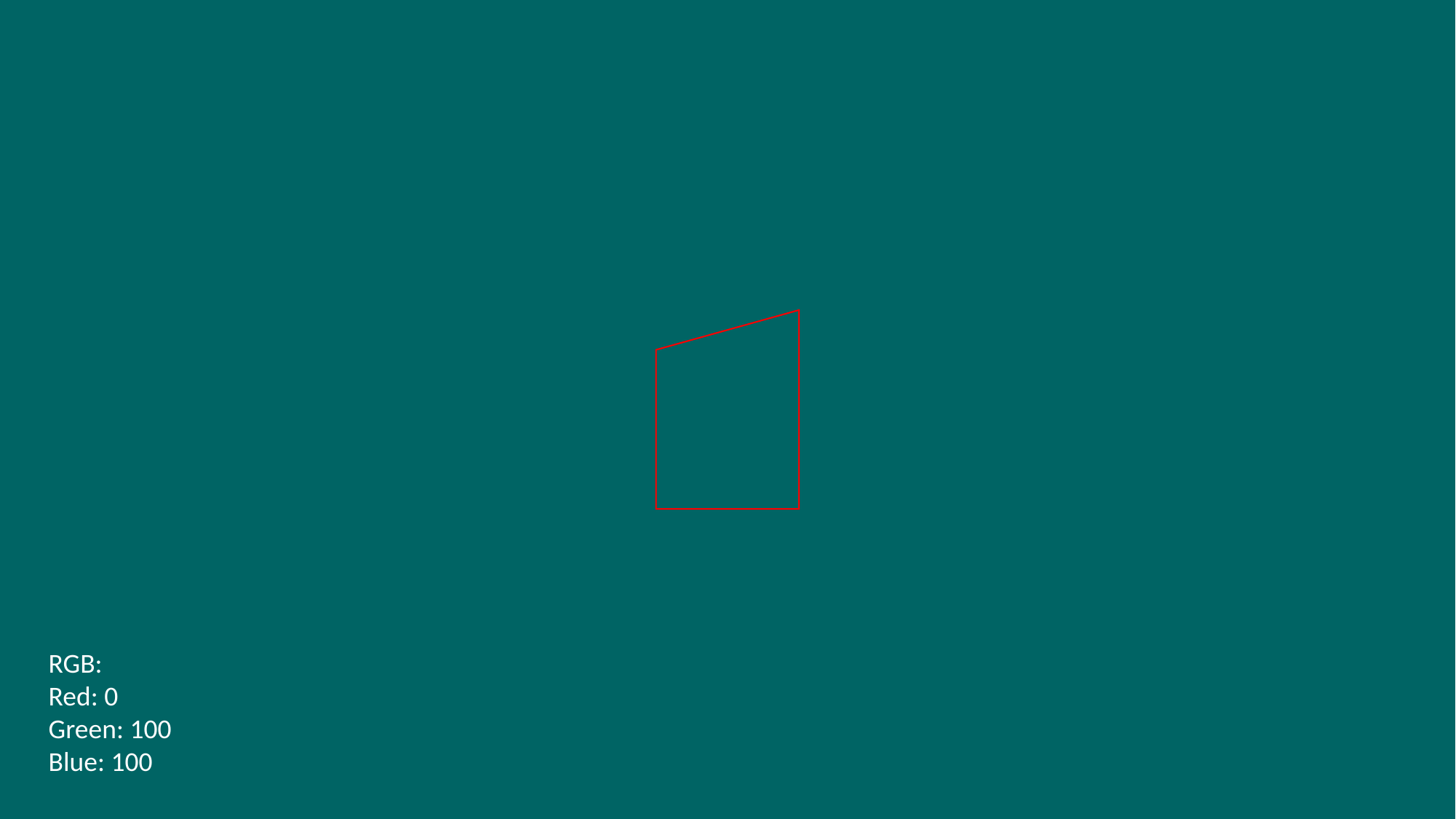

RGB:
Red: 0
Green: 100
Blue: 100